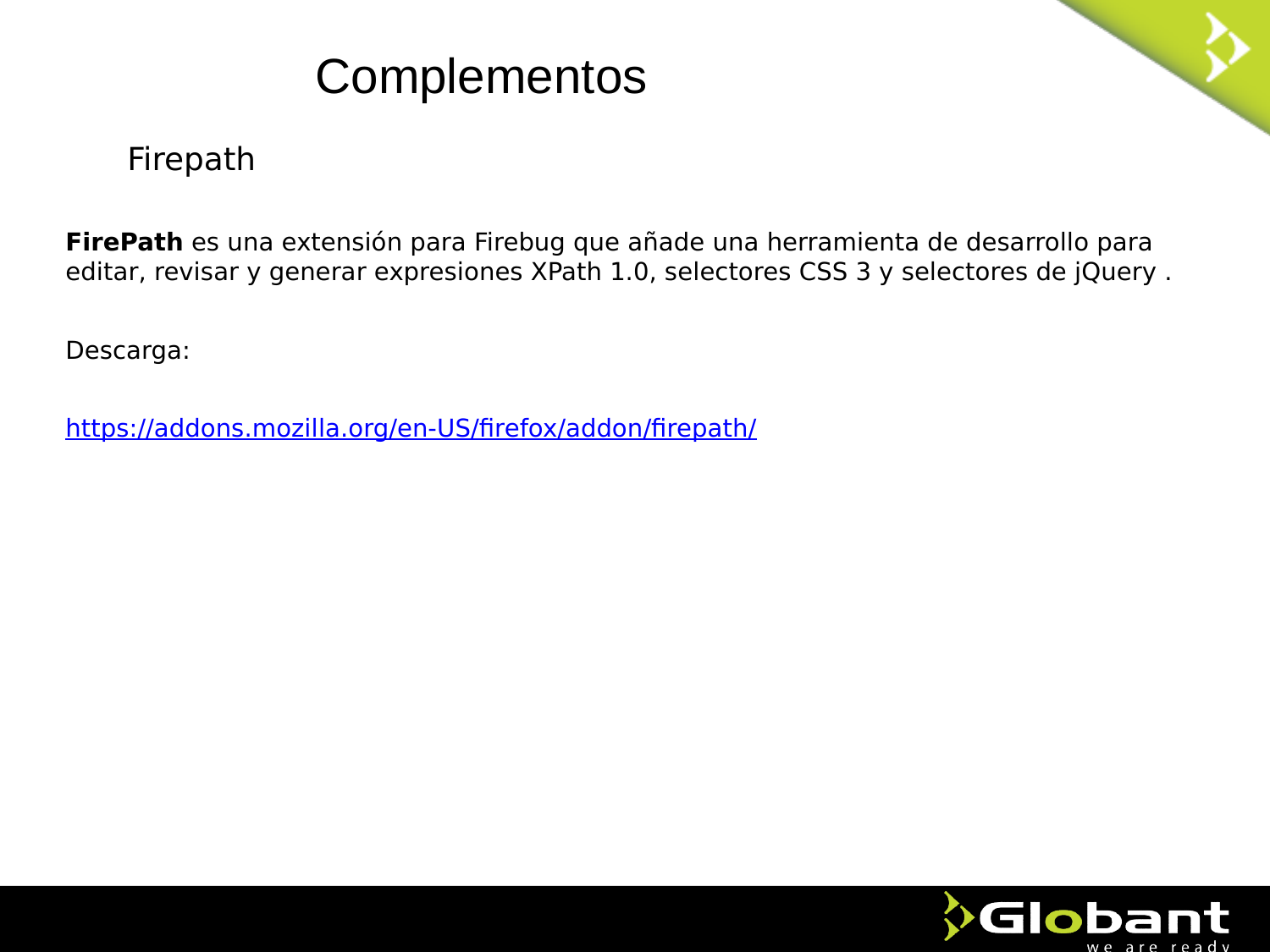

Complementos
Firepath

FirePath es una extensión para Firebug que añade una herramienta de desarrollo para editar, revisar y generar expresiones XPath 1.0, selectores CSS 3 y selectores de jQuery .

Descarga:

https://addons.mozilla.org/en-US/firefox/addon/firepath/